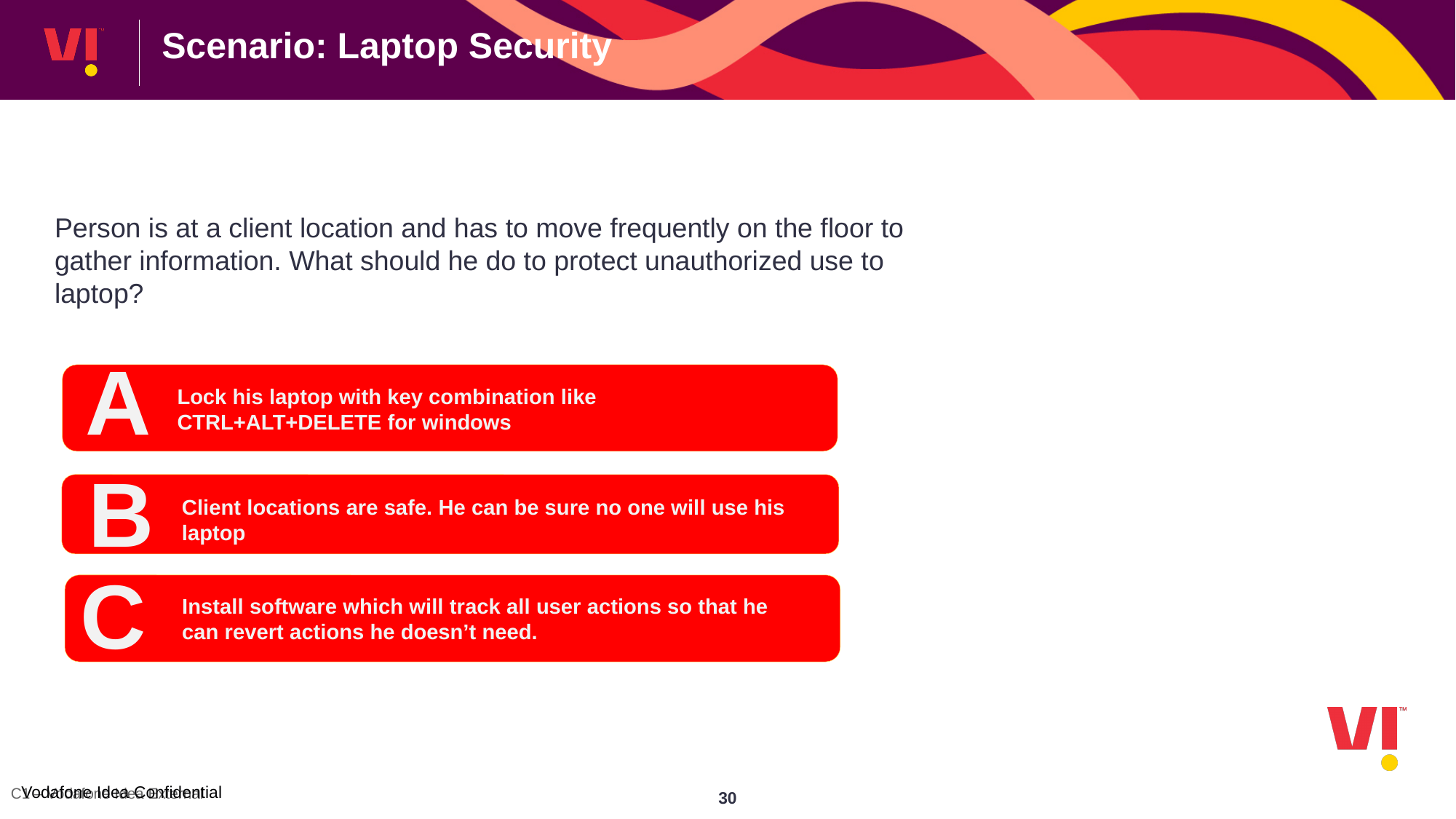

Scenario: Laptop Security
Person is at a client location and has to move frequently on the floor to gather information. What should he do to protect unauthorized use to laptop?
A

Lock his laptop with key combination like CTRL+ALT+DELETE for windows
B

Client locations are safe. He can be sure no one will use his laptop
C

Install software which will track all user actions so that he can revert actions he doesn’t need.
30